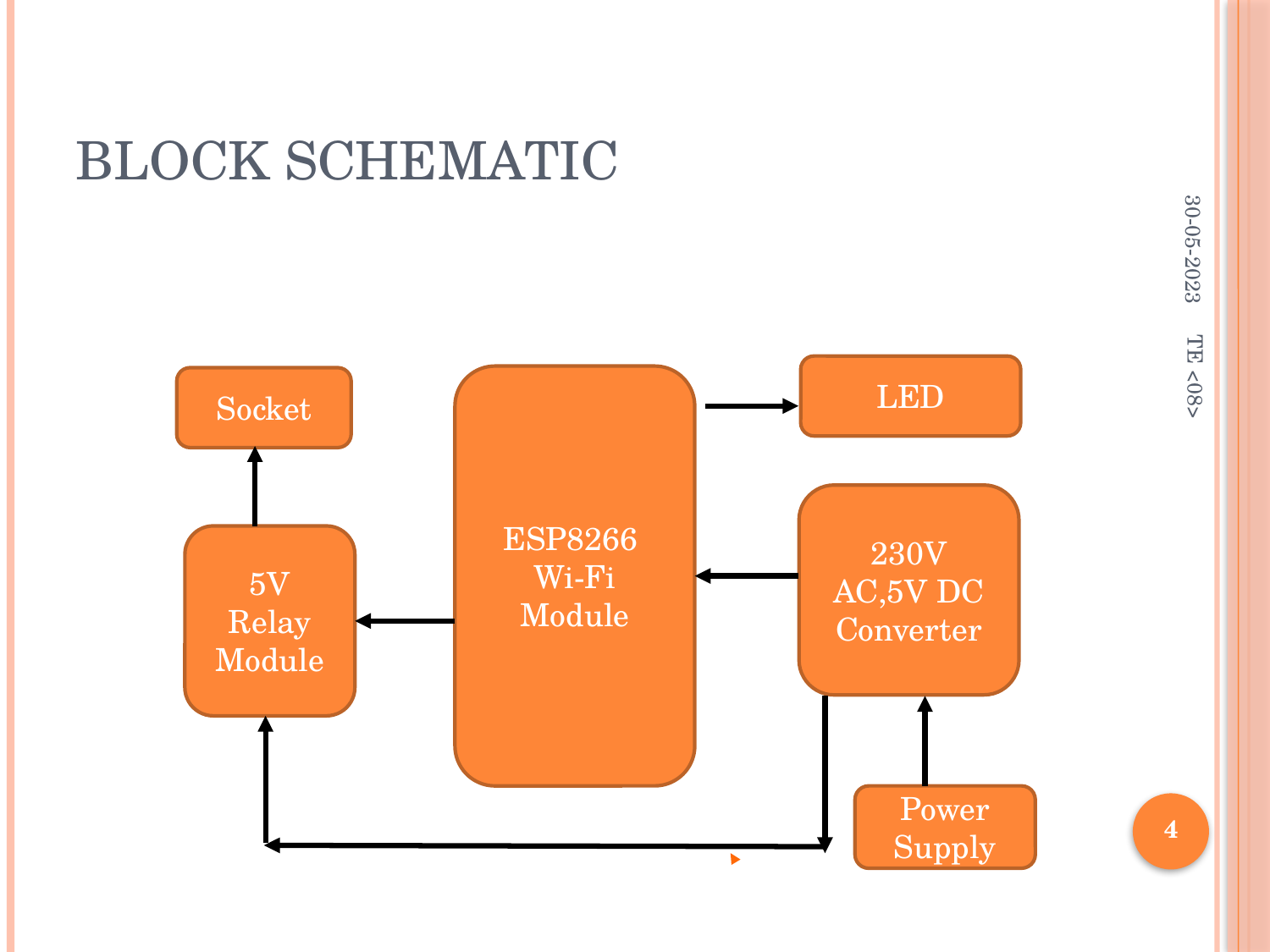

# Block Schematic
30-05-2023
LED
ESP8266
Wi-Fi Module
Socket
230V AC,5V DC Converter
TE <08>
5V Relay Module
Power Supply
4